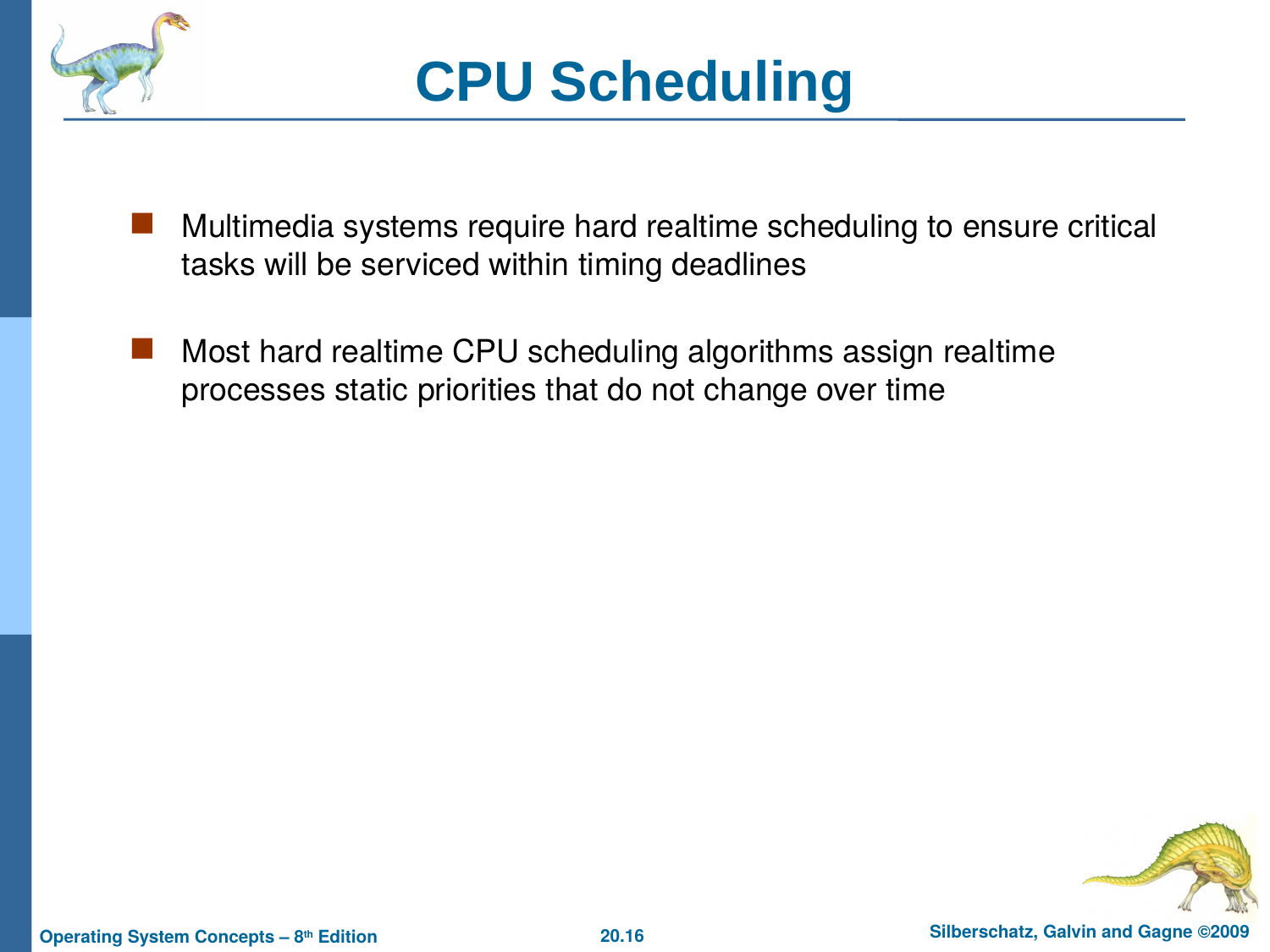

# CPU Scheduling
Multimedia systems require hard realtime scheduling to ensure critical tasks will be serviced within timing deadlines
Most hard realtime CPU scheduling algorithms assign realtime processes static priorities that do not change over time